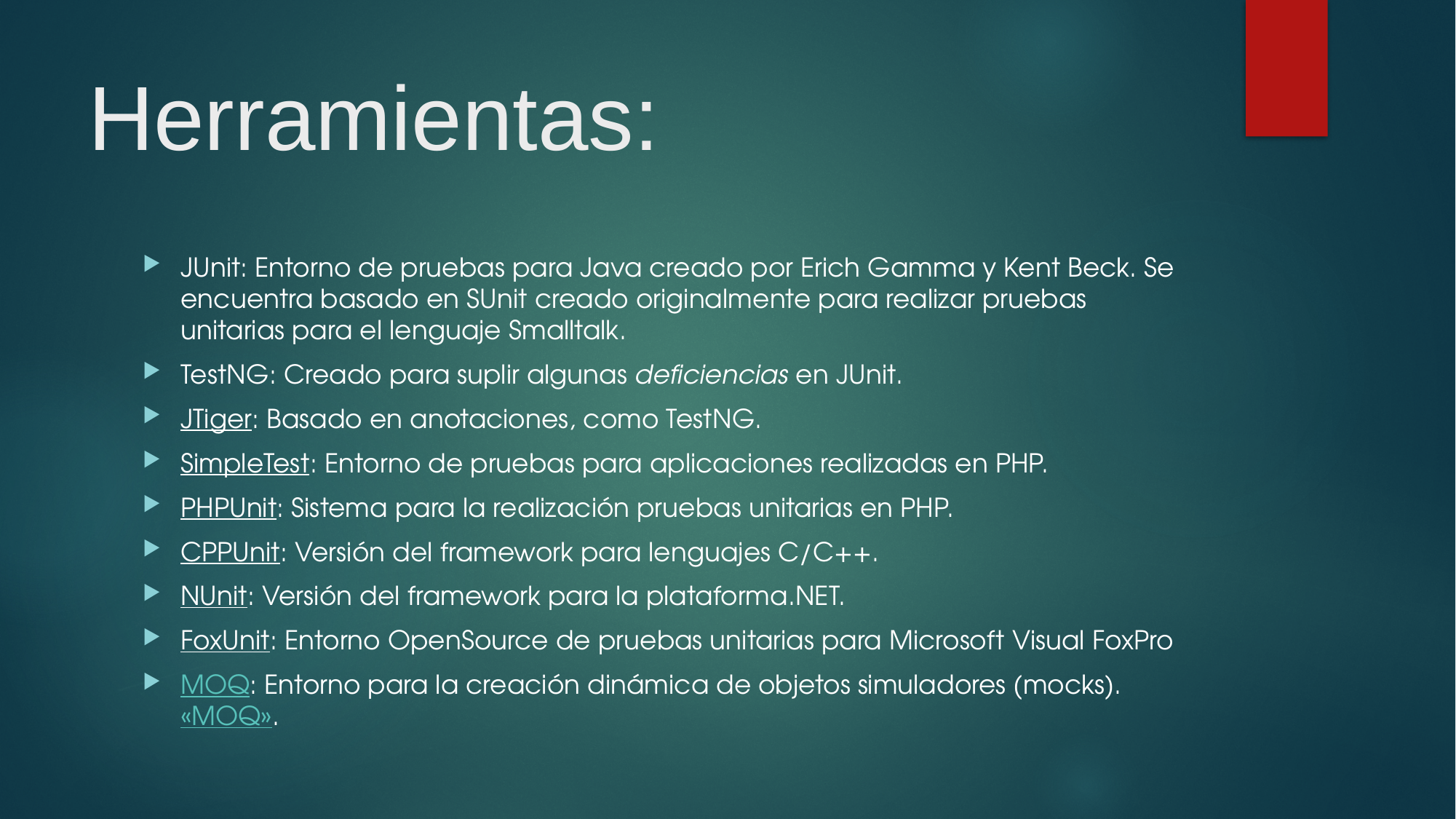

# Herramientas:
JUnit: Entorno de pruebas para Java creado por Erich Gamma y Kent Beck. Se encuentra basado en SUnit creado originalmente para realizar pruebas unitarias para el lenguaje Smalltalk.
TestNG: Creado para suplir algunas deficiencias en JUnit.
JTiger: Basado en anotaciones, como TestNG.
SimpleTest: Entorno de pruebas para aplicaciones realizadas en PHP.
PHPUnit: Sistema para la realización pruebas unitarias en PHP.
CPPUnit: Versión del framework para lenguajes C/C++.
NUnit: Versión del framework para la plataforma.NET.
FoxUnit: Entorno OpenSource de pruebas unitarias para Microsoft Visual FoxPro
MOQ: Entorno para la creación dinámica de objetos simuladores (mocks). «MOQ».